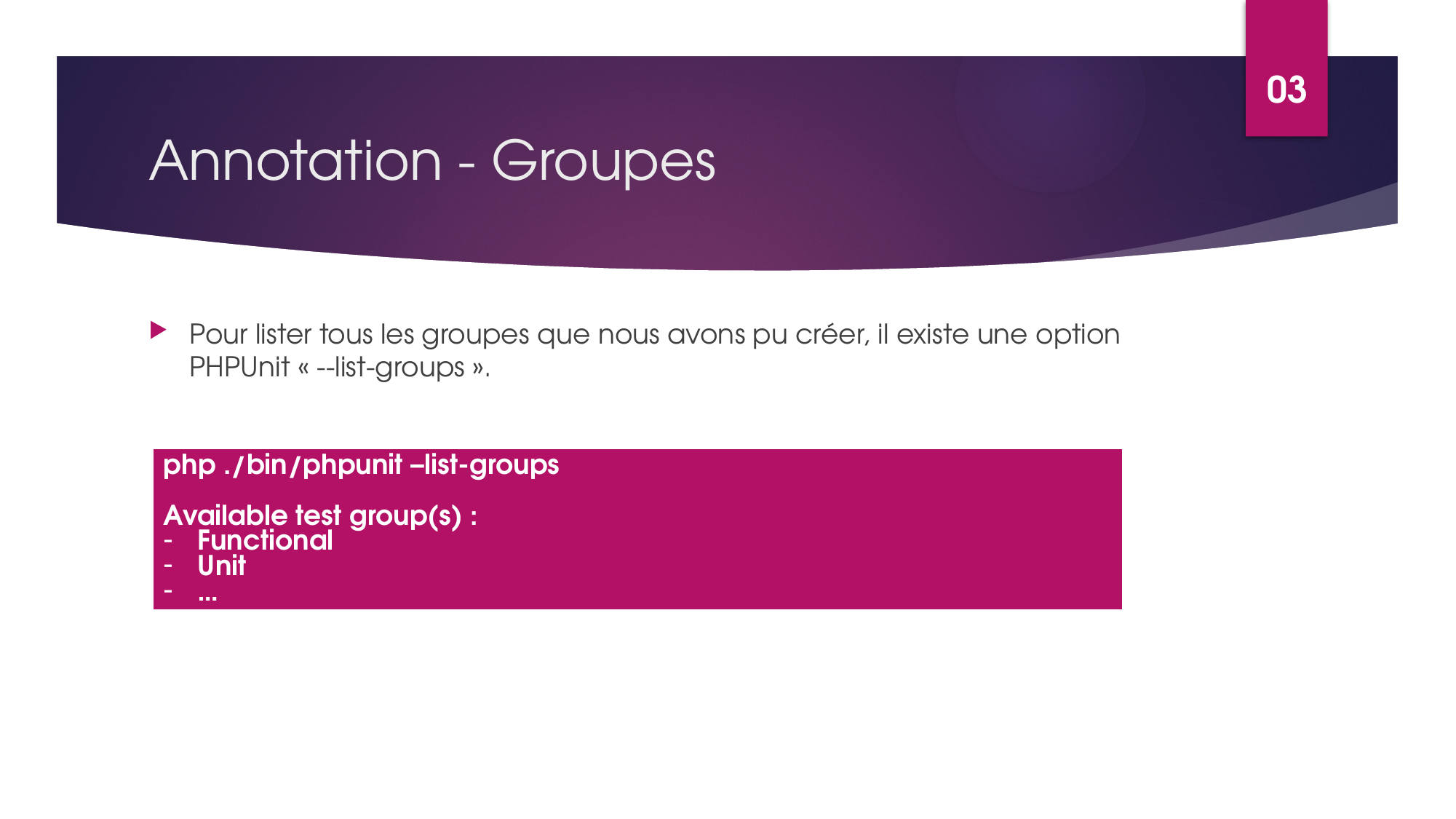

03
# Annotation - Groupes
Pour lister tous les groupes que nous avons pu créer, il existe une option PHPUnit « --list-groups ».

| php ./bin/phpunit –list-groups Available test group(s) : Functional Unit … |
| --- |